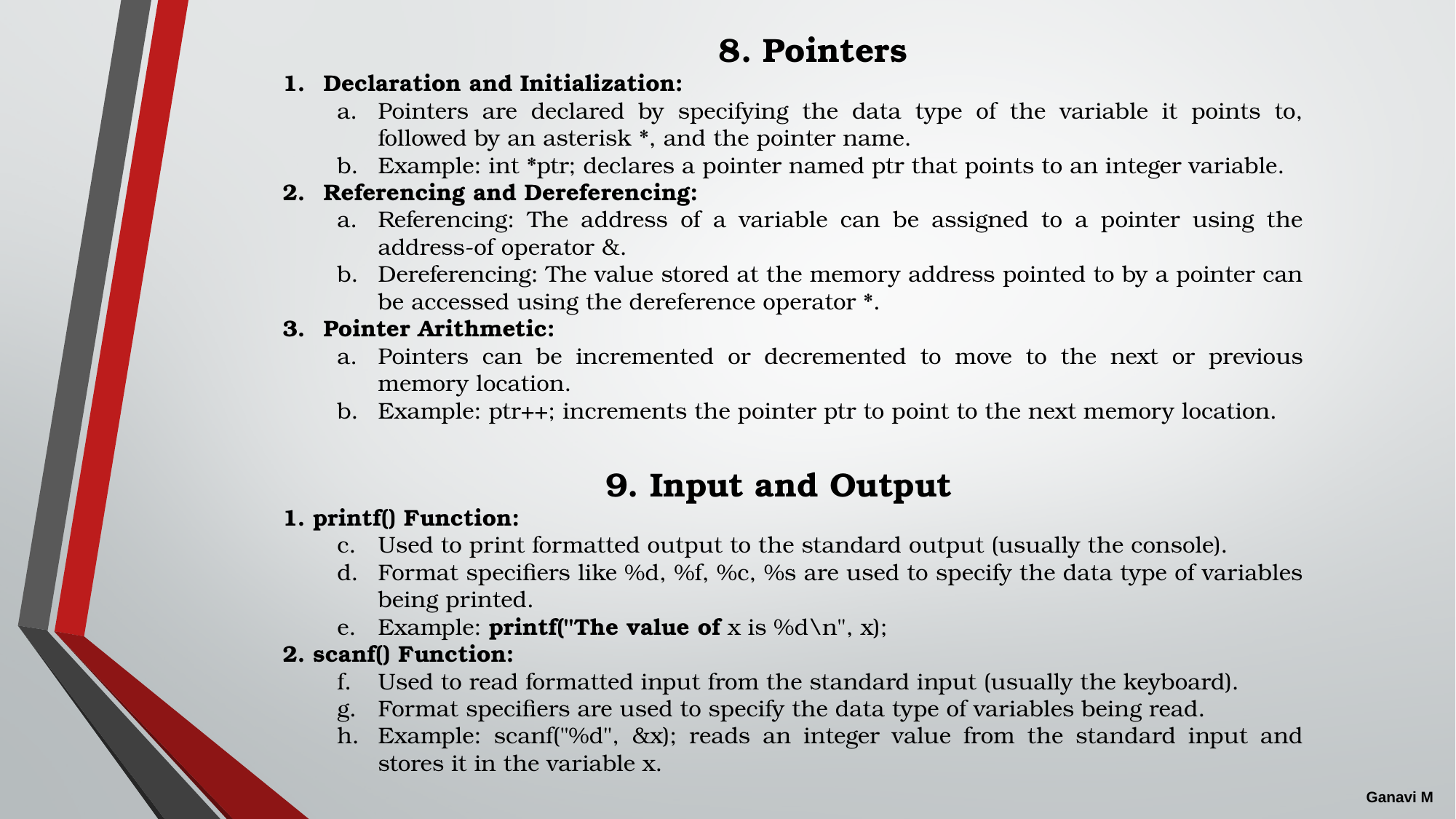

8. Pointers
Declaration and Initialization:
Pointers are declared by specifying the data type of the variable it points to, followed by an asterisk *, and the pointer name.
Example: int *ptr; declares a pointer named ptr that points to an integer variable.
Referencing and Dereferencing:
Referencing: The address of a variable can be assigned to a pointer using the address-of operator &.
Dereferencing: The value stored at the memory address pointed to by a pointer can be accessed using the dereference operator *.
Pointer Arithmetic:
Pointers can be incremented or decremented to move to the next or previous memory location.
Example: ptr++; increments the pointer ptr to point to the next memory location.

                        9. Input and Output
1. printf() Function:
Used to print formatted output to the standard output (usually the console).
Format specifiers like %d, %f, %c, %s are used to specify the data type of variables being printed.
Example: printf("The value of x is %d\n", x);
2. scanf() Function:
Used to read formatted input from the standard input (usually the keyboard).
Format specifiers are used to specify the data type of variables being read.
Example: scanf("%d", &x); reads an integer value from the standard input and stores it in the variable x.

Ganavi M